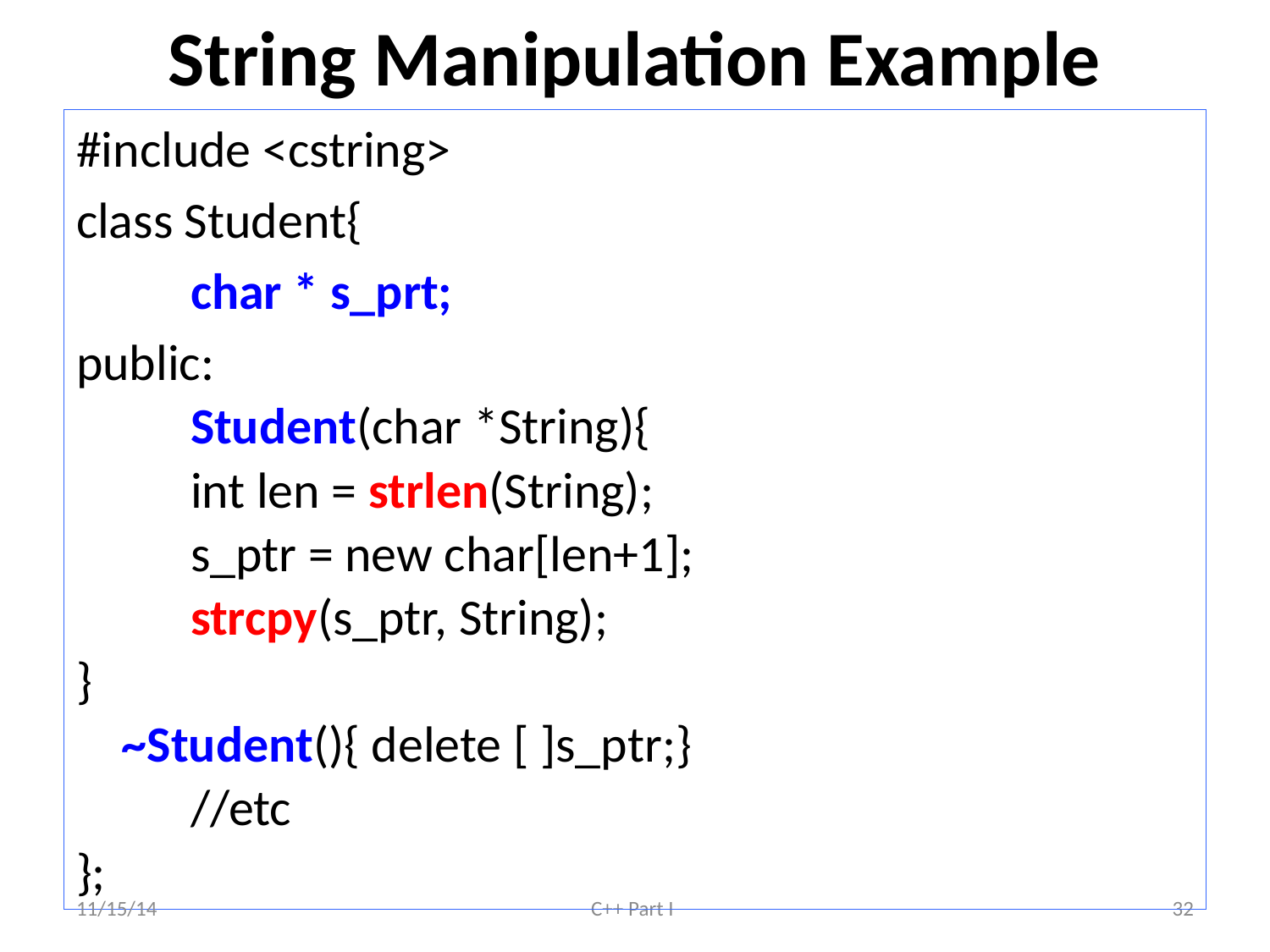

# String Manipulation Example
#include <cstring>
class Student{
	char * s_prt;
public:
	Student(char *String){
	int len = strlen(String);
	s_ptr = new char[len+1];
	strcpy(s_ptr, String);
}
    ~Student(){ delete [ ]s_ptr;}
	//etc
};
11/15/14
C++ Part I
32